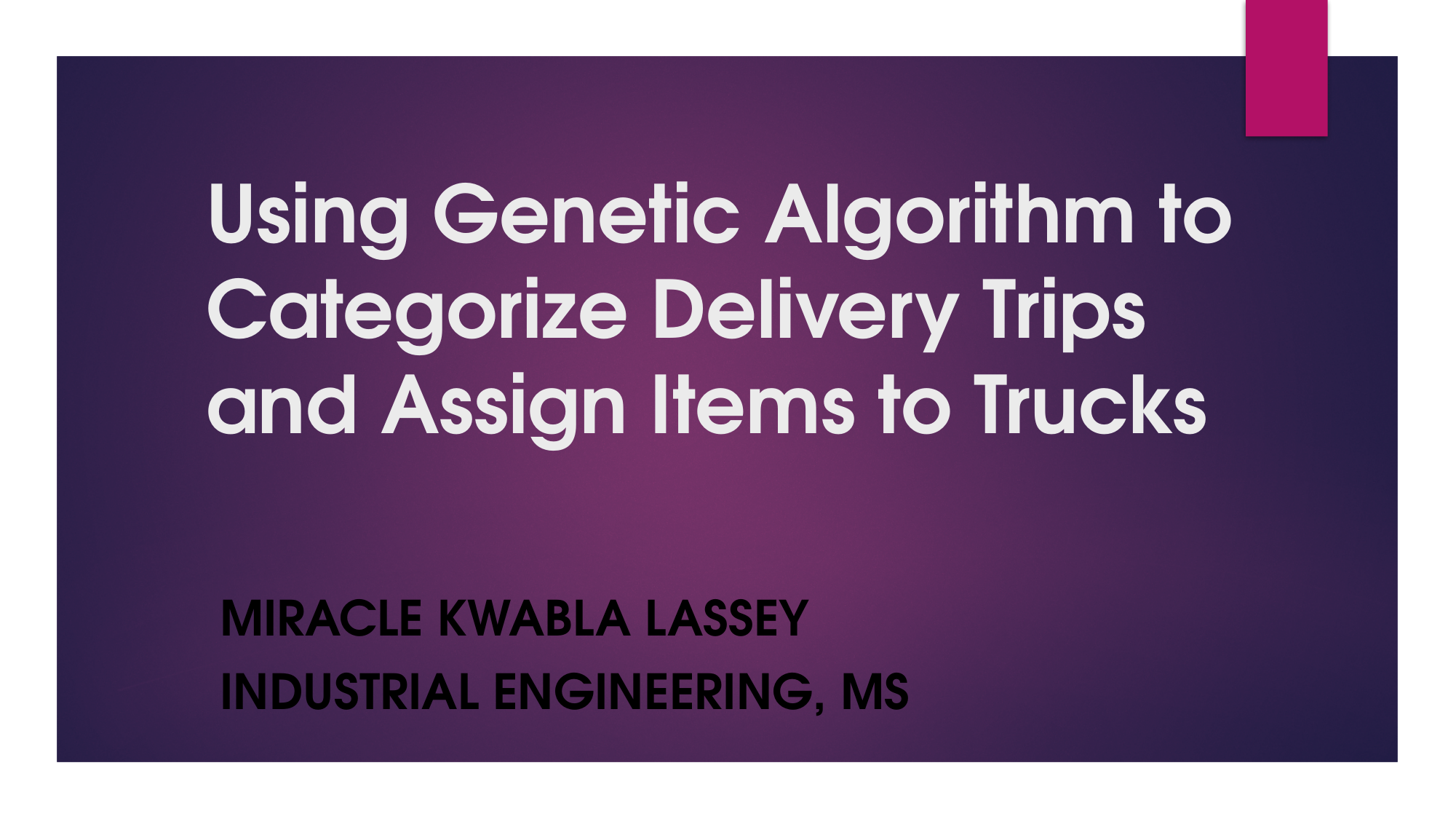

# Using Genetic Algorithm to Categorize Delivery Trips and Assign Items to Trucks
Miracle Kwabla lassey
Industrial Engineering, ms